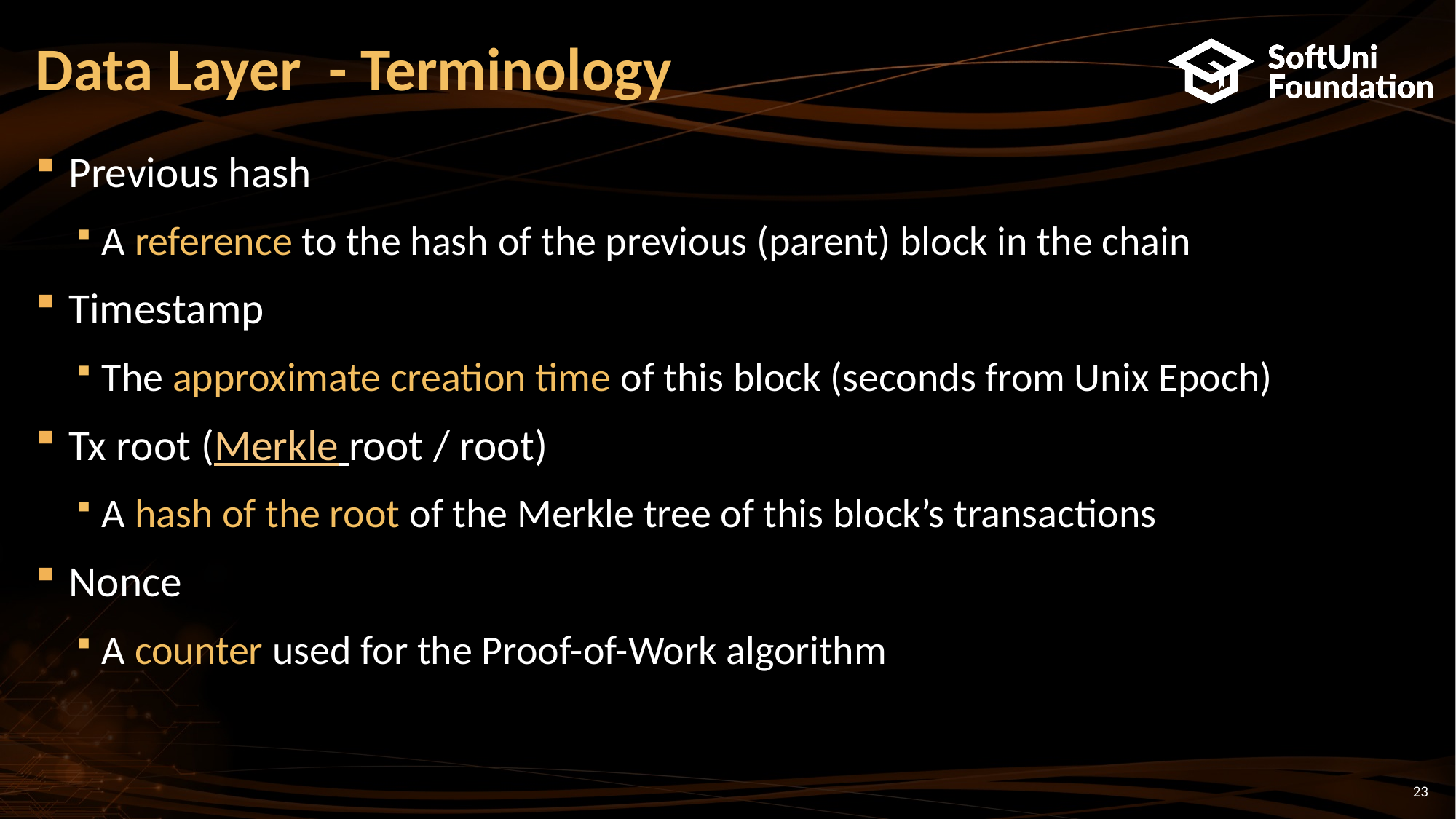

# Data Layer  - Terminology
Previous hash
A reference to the hash of the previous (parent) block in the chain
Timestamp
The approximate creation time of this block (seconds from Unix Epoch)
Tx root (Merkle root / root)
A hash of the root of the Merkle tree of this block’s transactions
Nonce
A counter used for the Proof-of-Work algorithm

23